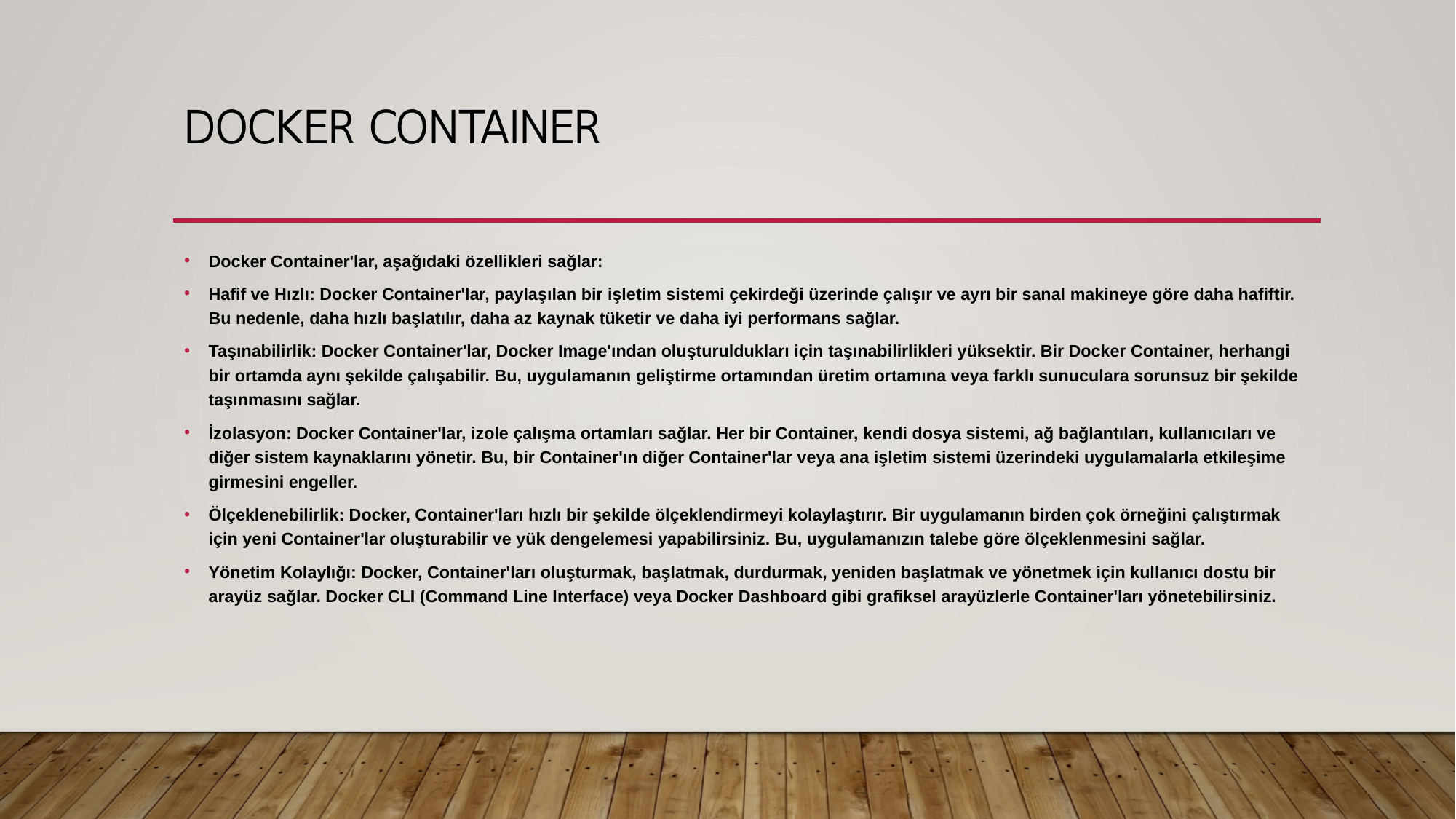

# Docker contaıner
Docker Container'lar, aşağıdaki özellikleri sağlar:
Hafif ve Hızlı: Docker Container'lar, paylaşılan bir işletim sistemi çekirdeği üzerinde çalışır ve ayrı bir sanal makineye göre daha hafiftir. Bu nedenle, daha hızlı başlatılır, daha az kaynak tüketir ve daha iyi performans sağlar.
Taşınabilirlik: Docker Container'lar, Docker Image'ından oluşturuldukları için taşınabilirlikleri yüksektir. Bir Docker Container, herhangi bir ortamda aynı şekilde çalışabilir. Bu, uygulamanın geliştirme ortamından üretim ortamına veya farklı sunuculara sorunsuz bir şekilde taşınmasını sağlar.
İzolasyon: Docker Container'lar, izole çalışma ortamları sağlar. Her bir Container, kendi dosya sistemi, ağ bağlantıları, kullanıcıları ve diğer sistem kaynaklarını yönetir. Bu, bir Container'ın diğer Container'lar veya ana işletim sistemi üzerindeki uygulamalarla etkileşime girmesini engeller.
Ölçeklenebilirlik: Docker, Container'ları hızlı bir şekilde ölçeklendirmeyi kolaylaştırır. Bir uygulamanın birden çok örneğini çalıştırmak için yeni Container'lar oluşturabilir ve yük dengelemesi yapabilirsiniz. Bu, uygulamanızın talebe göre ölçeklenmesini sağlar.
Yönetim Kolaylığı: Docker, Container'ları oluşturmak, başlatmak, durdurmak, yeniden başlatmak ve yönetmek için kullanıcı dostu bir arayüz sağlar. Docker CLI (Command Line Interface) veya Docker Dashboard gibi grafiksel arayüzlerle Container'ları yönetebilirsiniz.